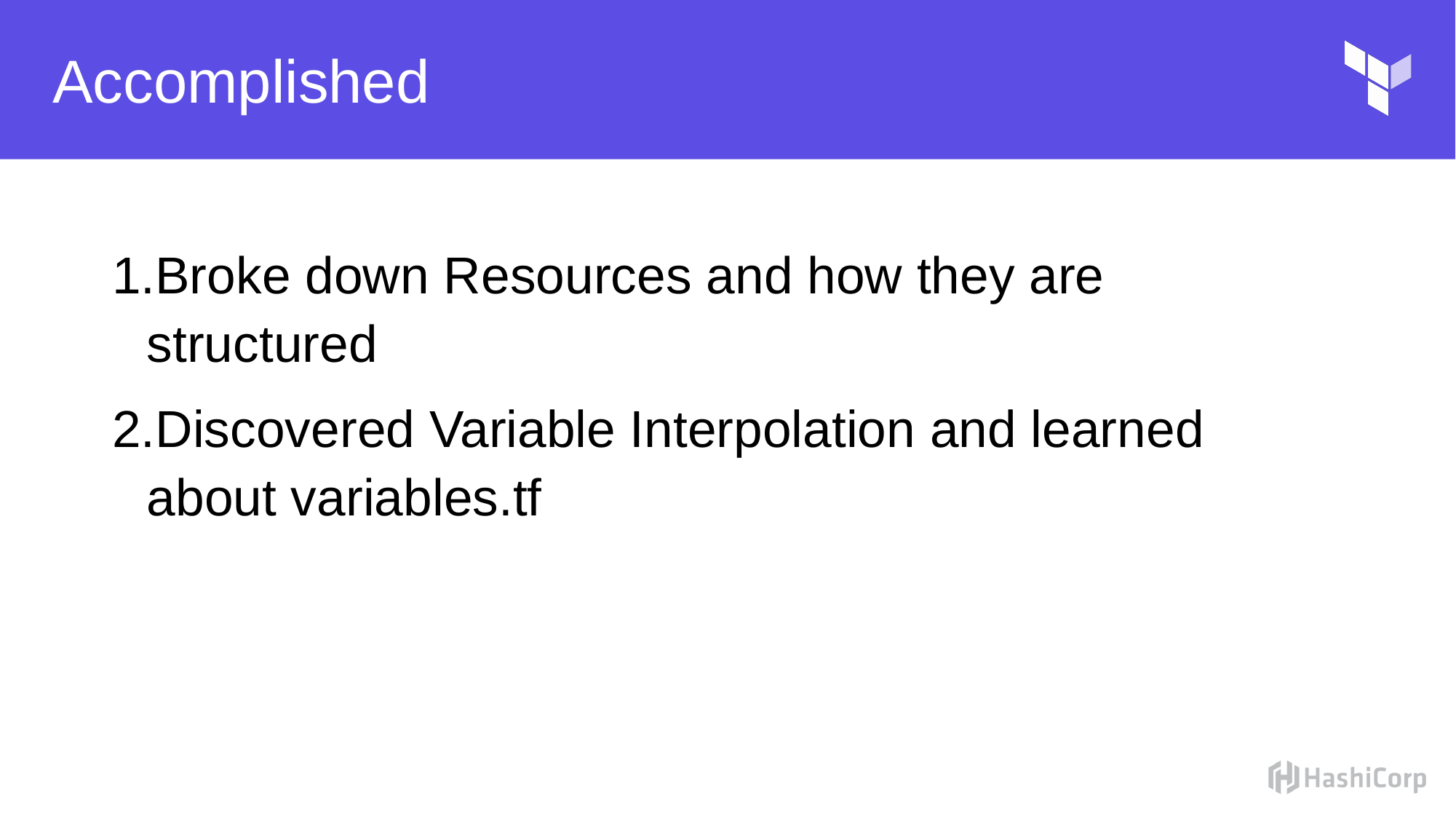

# Accomplished
Broke down Resources and how they are structured
Discovered Variable Interpolation and learned about variables.tf